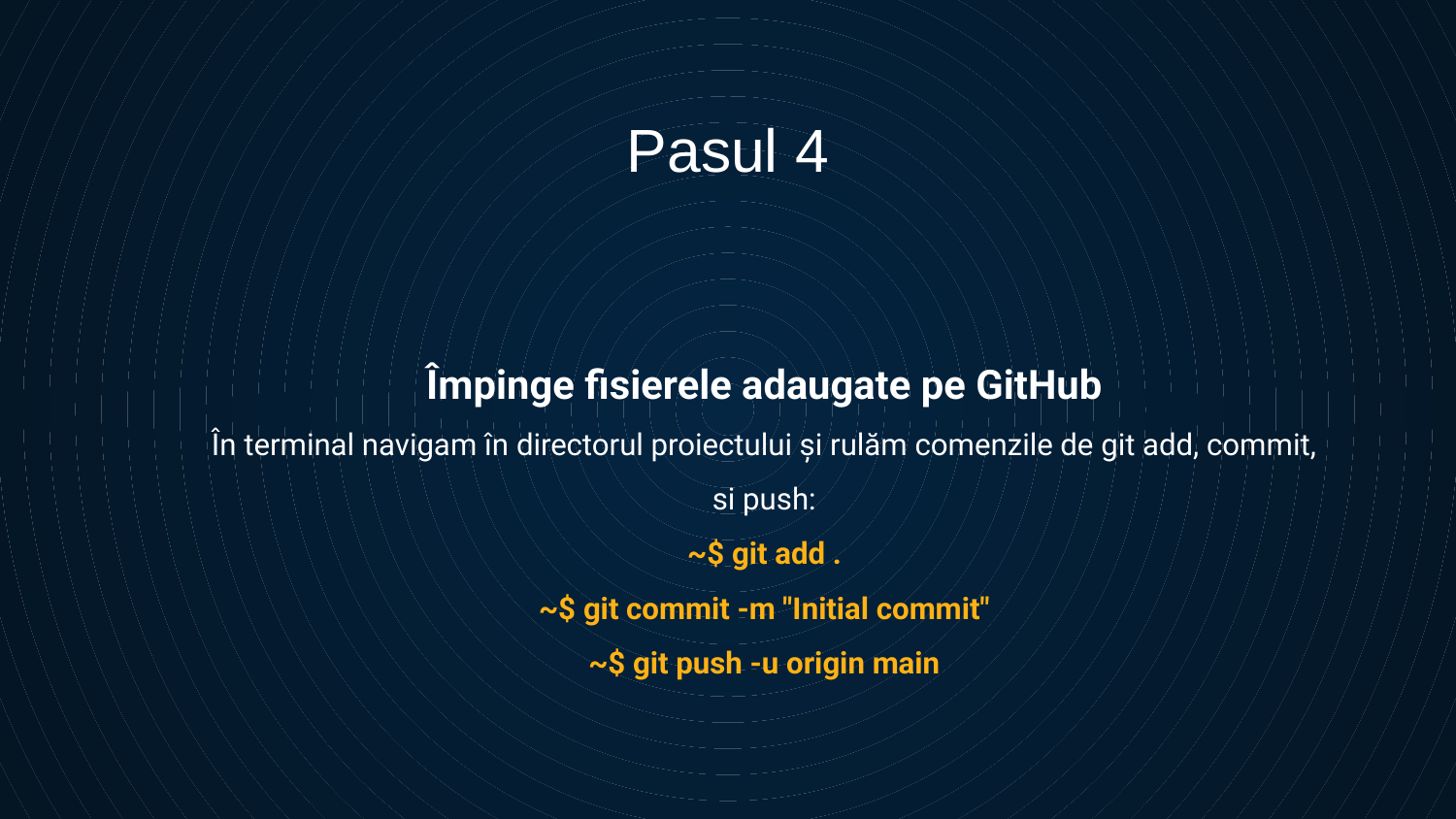

# Pasul 4
Împinge fisierele adaugate pe GitHub
În terminal navigam în directorul proiectului și rulăm comenzile de git add, commit, si push:
~$ git add .
~$ git commit -m "Initial commit"
~$ git push -u origin main